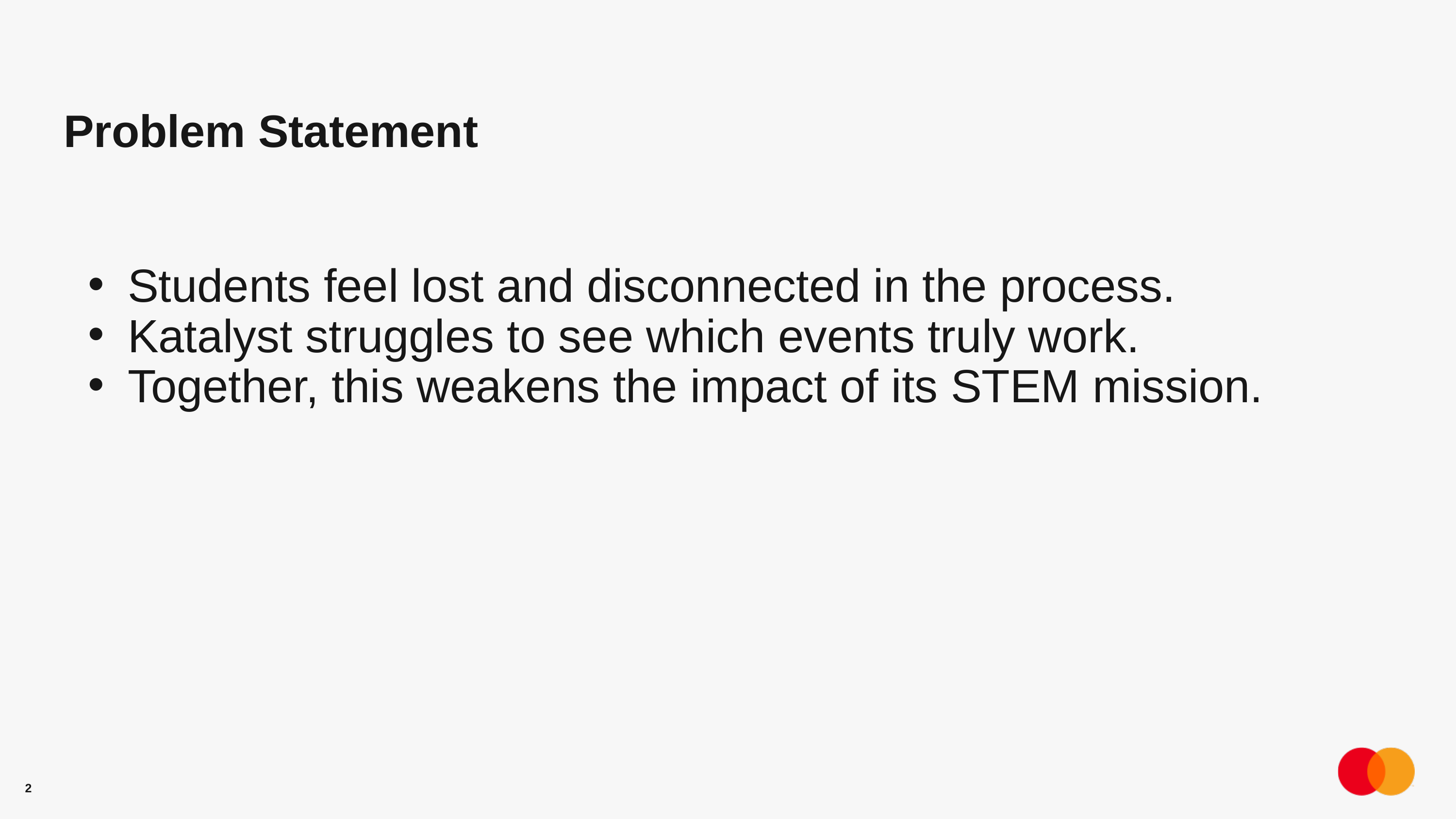

Problem Statement
Students feel lost and disconnected in the process.
Katalyst struggles to see which events truly work.
Together, this weakens the impact of its STEM mission.

2